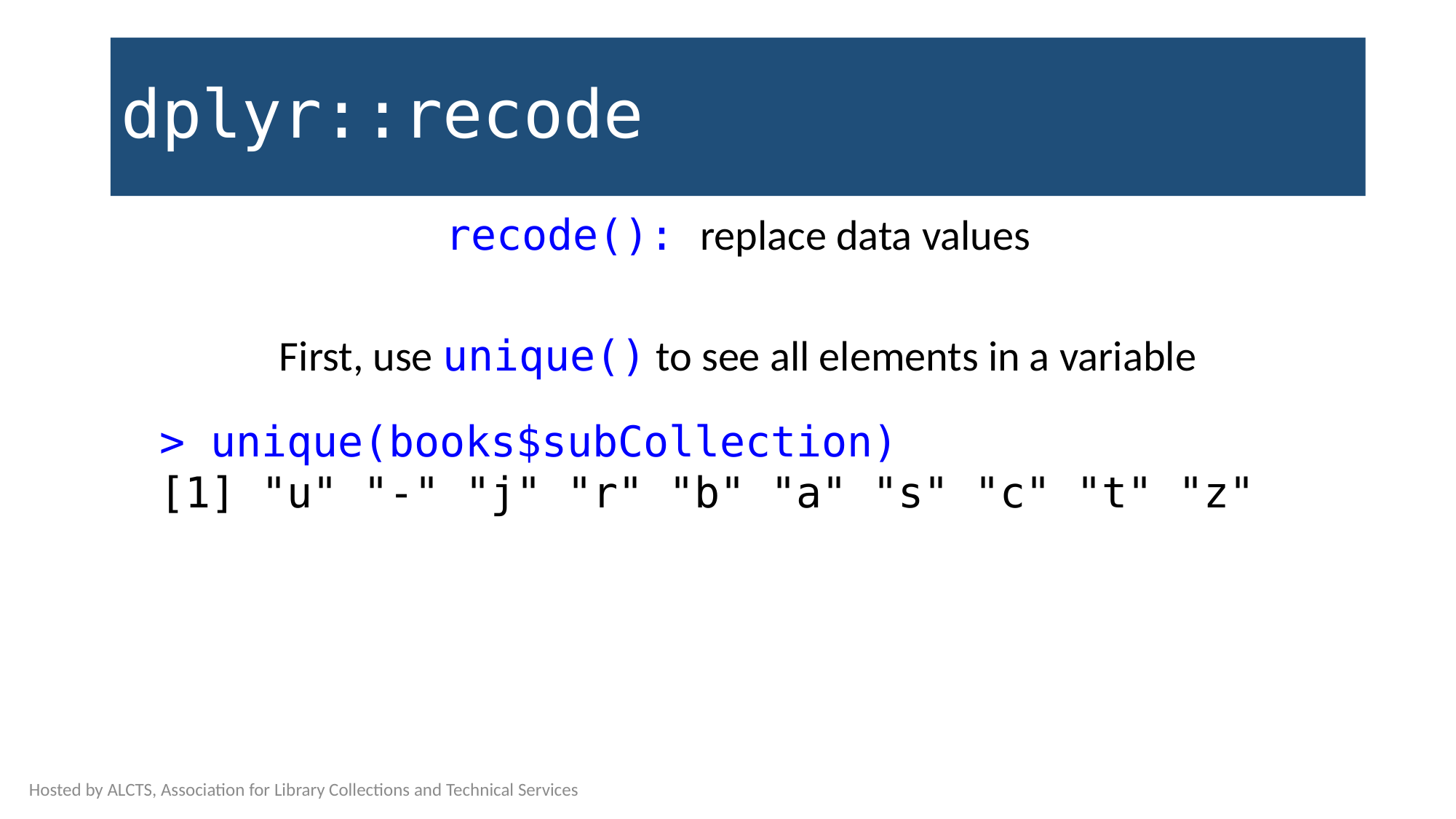

# dplyr::recode
recode(): replace data values

First, use unique() to see all elements in a variable
> unique(books$subCollection)
[1] "u" "-" "j" "r" "b" "a" "s" "c" "t" "z"
Hosted by ALCTS, Association for Library Collections and Technical Services